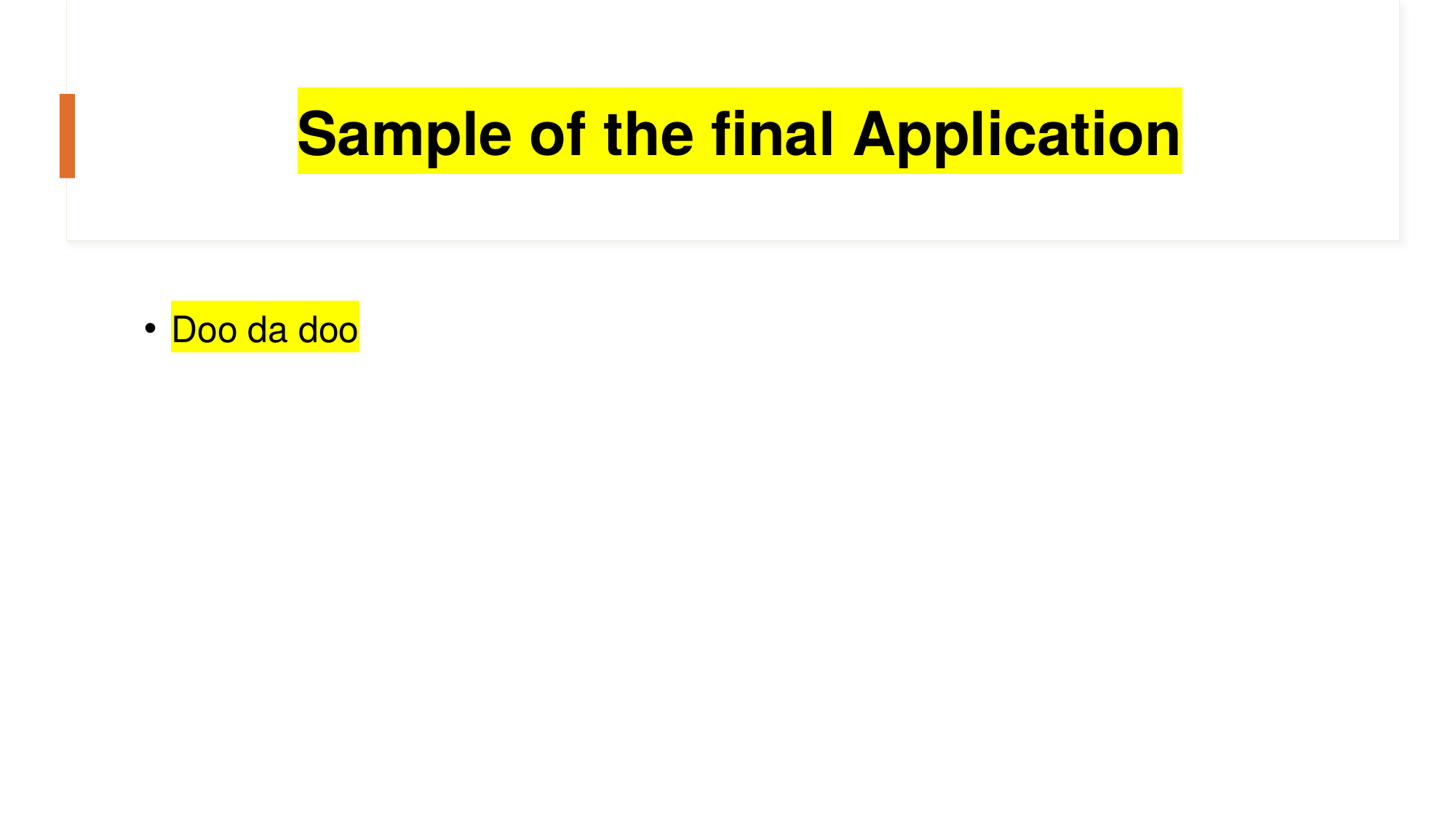

# Sample of the final Application
Doo da doo